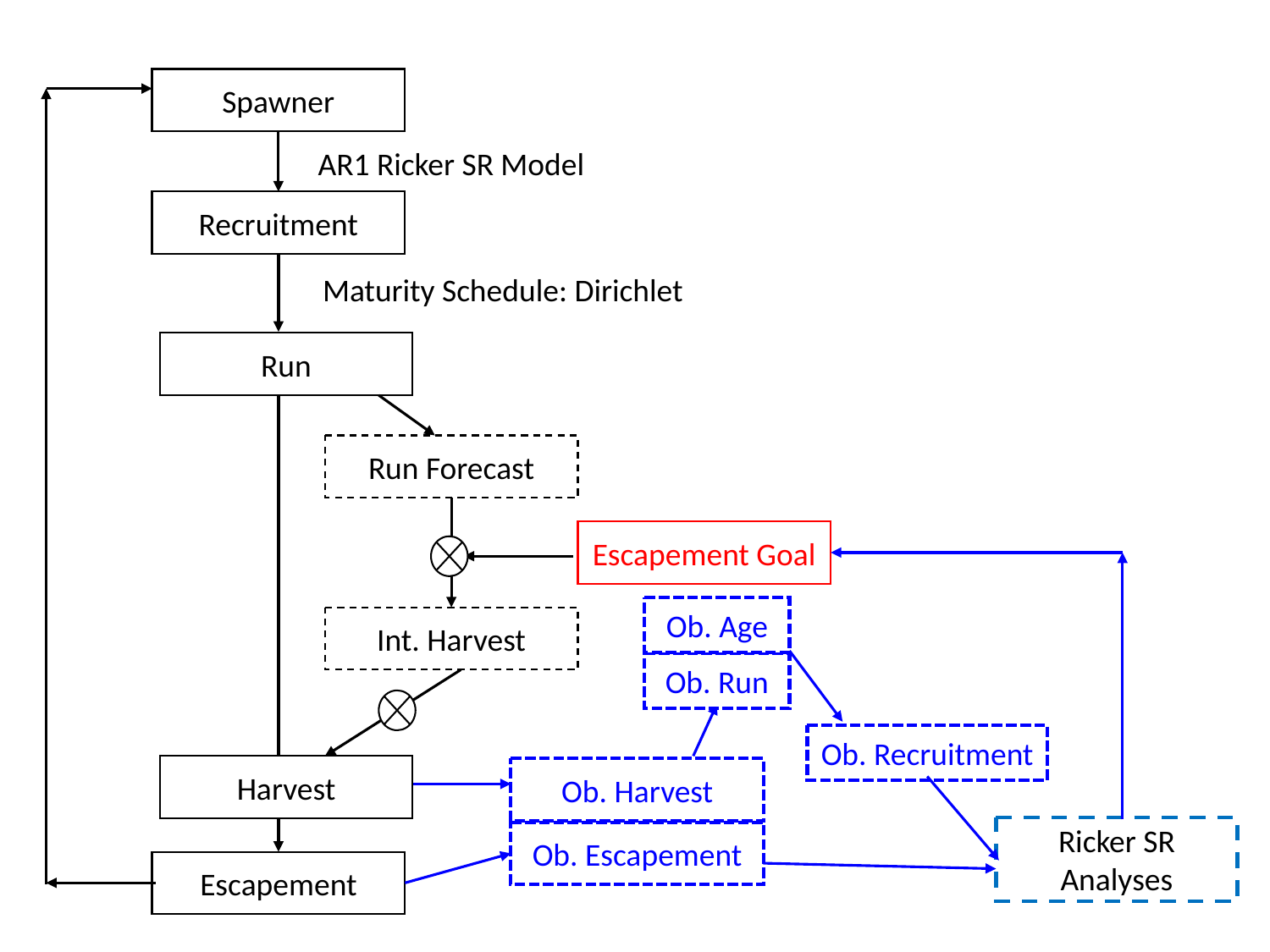

Spawner
AR1 Ricker SR Model
Recruitment
Maturity Schedule: Dirichlet
Run
Run Forecast
Escapement Goal

Ob. Age
Int. Harvest
Ob. Run

Ob. Recruitment
Harvest
Ob. Harvest
Ricker SR Analyses
Ob. Escapement
Escapement